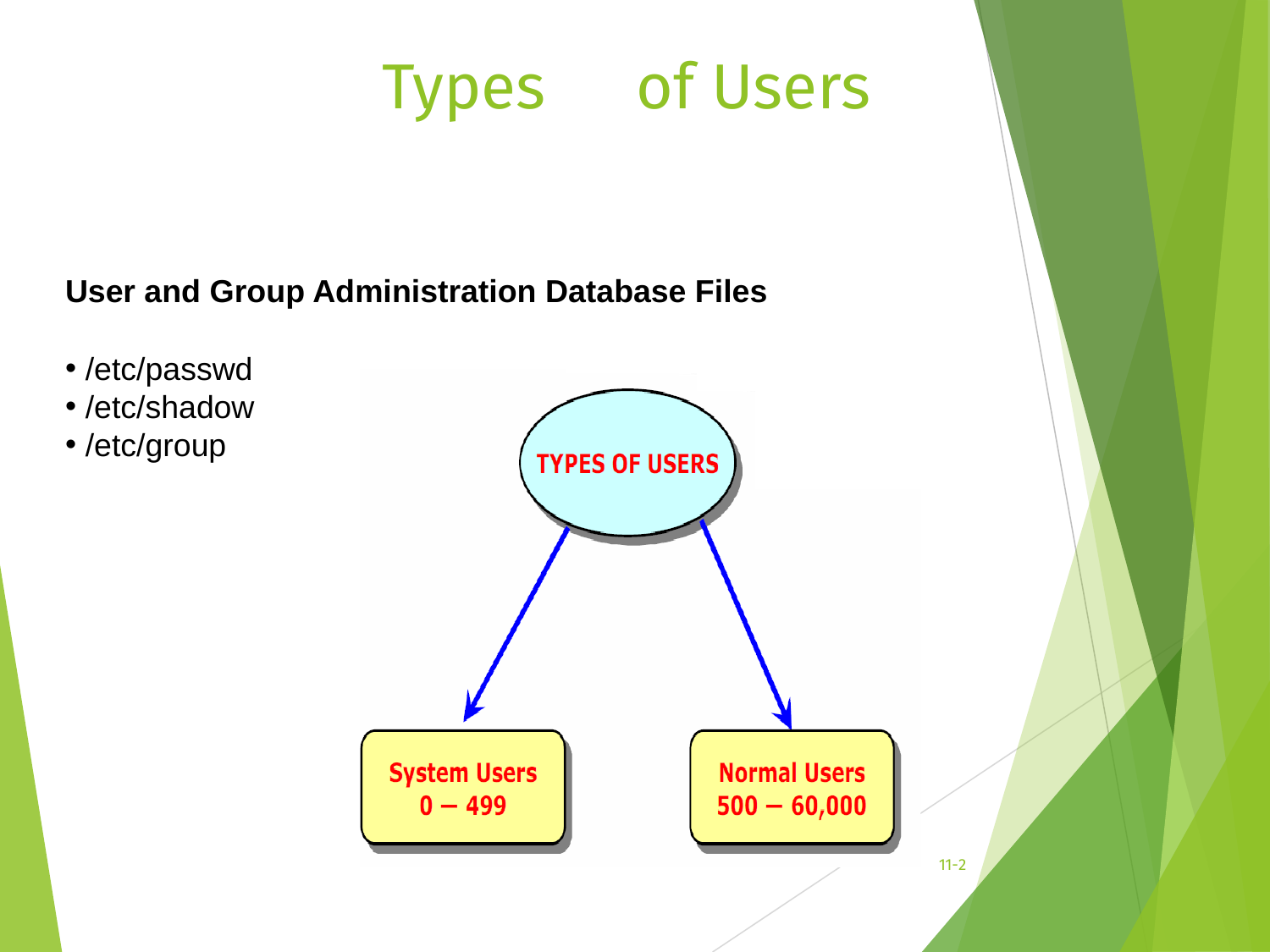

# Types	of Users
User and Group Administration Database Files

/etc/passwd
/etc/shadow
/etc/group

11-2